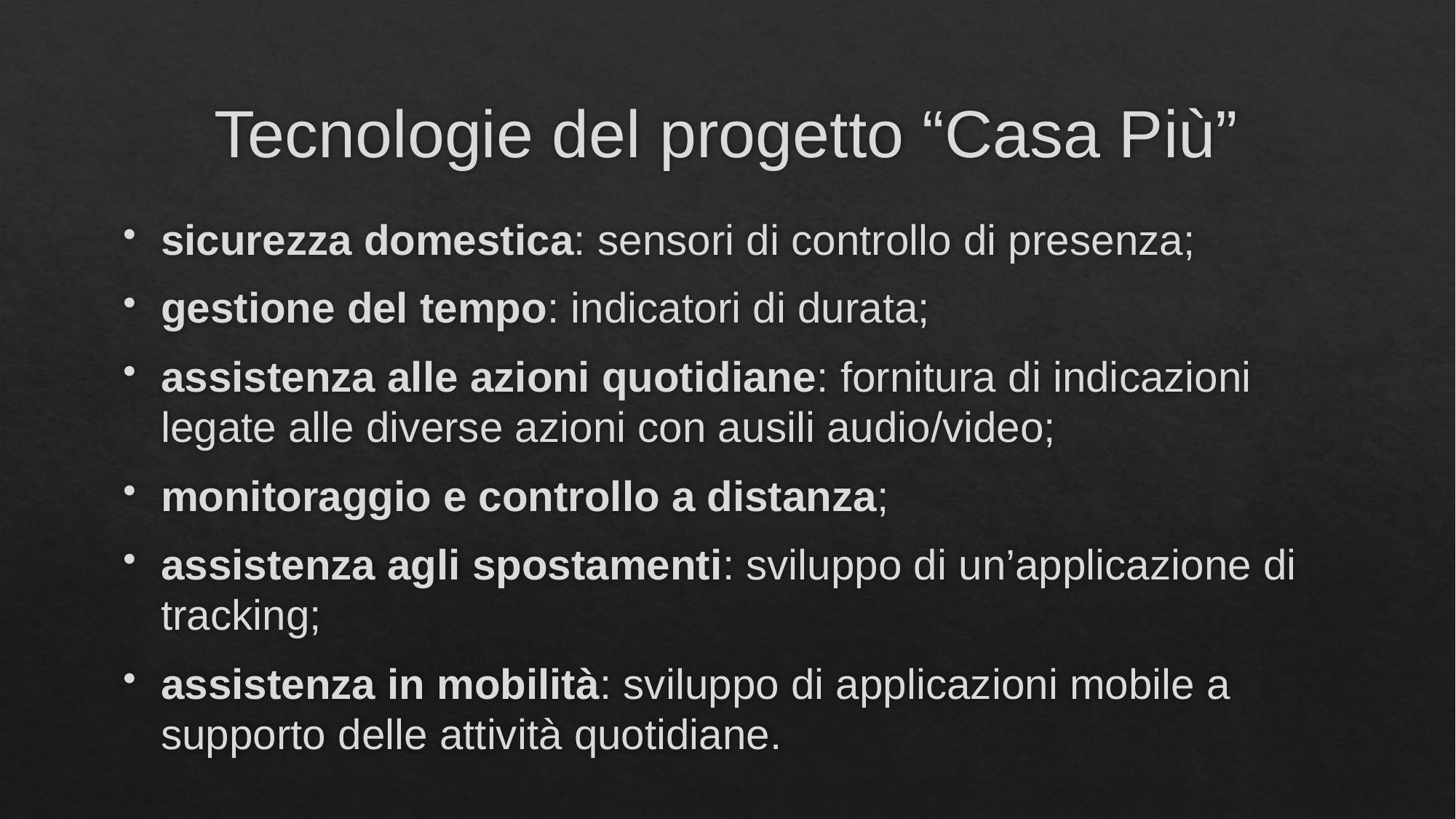

# Tecnologie del progetto “Casa Più”
sicurezza domestica: sensori di controllo di presenza;
gestione del tempo: indicatori di durata;
assistenza alle azioni quotidiane: fornitura di indicazioni legate alle diverse azioni con ausili audio/video;
monitoraggio e controllo a distanza;
assistenza agli spostamenti: sviluppo di un’applicazione di tracking;
assistenza in mobilità: sviluppo di applicazioni mobile a supporto delle attività quotidiane.